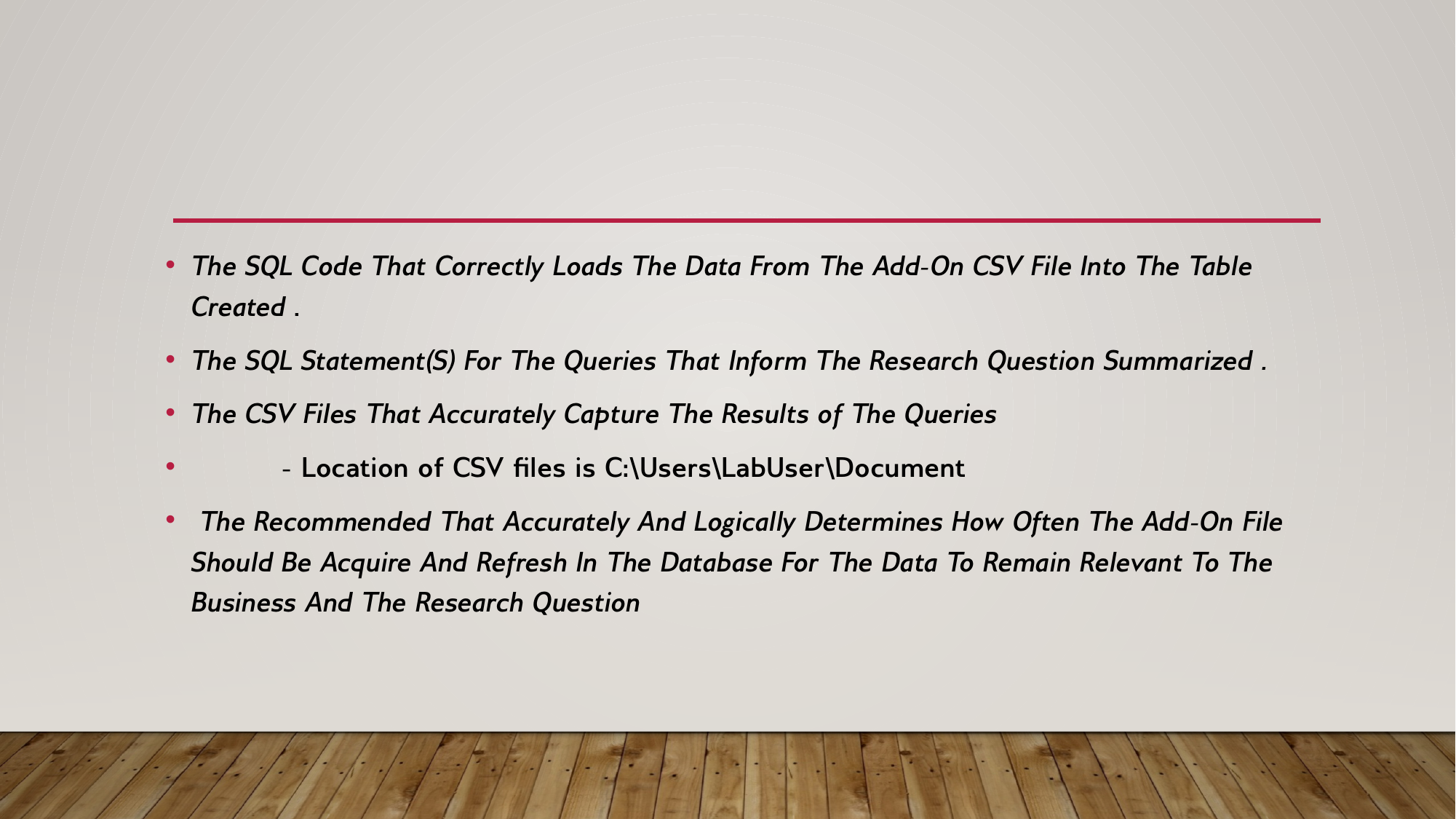

The SQL Code That Correctly Loads The Data From The Add-On CSV File Into The Table Created .
The SQL Statement(S) For The Queries That Inform The Research Question Summarized .
The CSV Files That Accurately Capture The Results of The Queries
          - Location of CSV files is C:\Users\LabUser\Document
 The Recommended That Accurately And Logically Determines How Often The Add-On File Should Be Acquire And Refresh In The Database For The Data To Remain Relevant To The Business And The Research Question